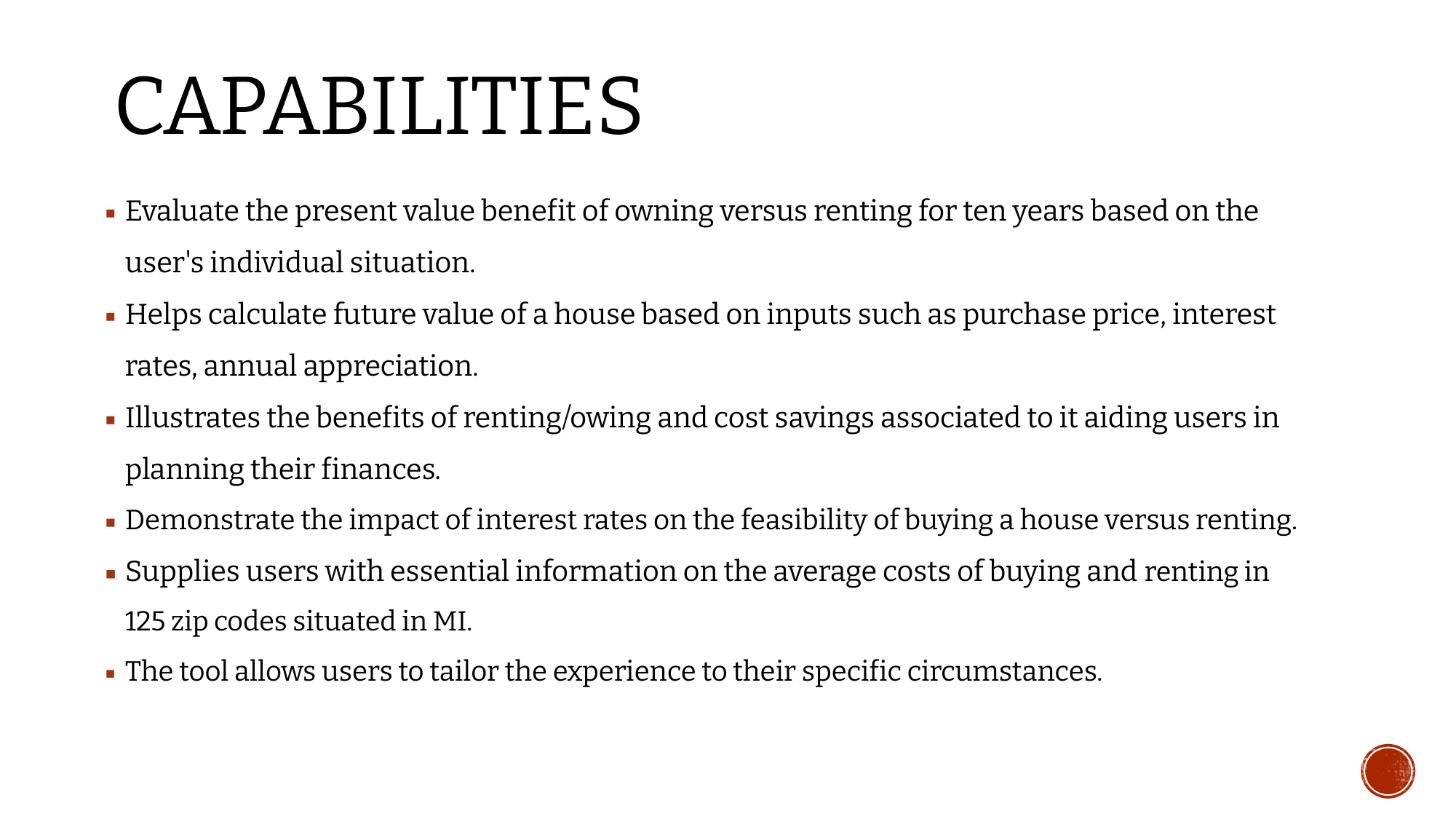

# CAPABILITIES
Evaluate the present value benefit of owning versus renting for ten years based on the user's individual situation.
Helps calculate future value of a house based on inputs such as purchase price, interest rates, annual appreciation.
Illustrates the benefits of renting/owing and cost savings associated to it aiding users in planning their finances.
Demonstrate the impact of interest rates on the feasibility of buying a house versus renting.
Supplies users with essential information on the average costs of buying and renting in 125 zip codes situated in MI.
The tool allows users to tailor the experience to their specific circumstances.